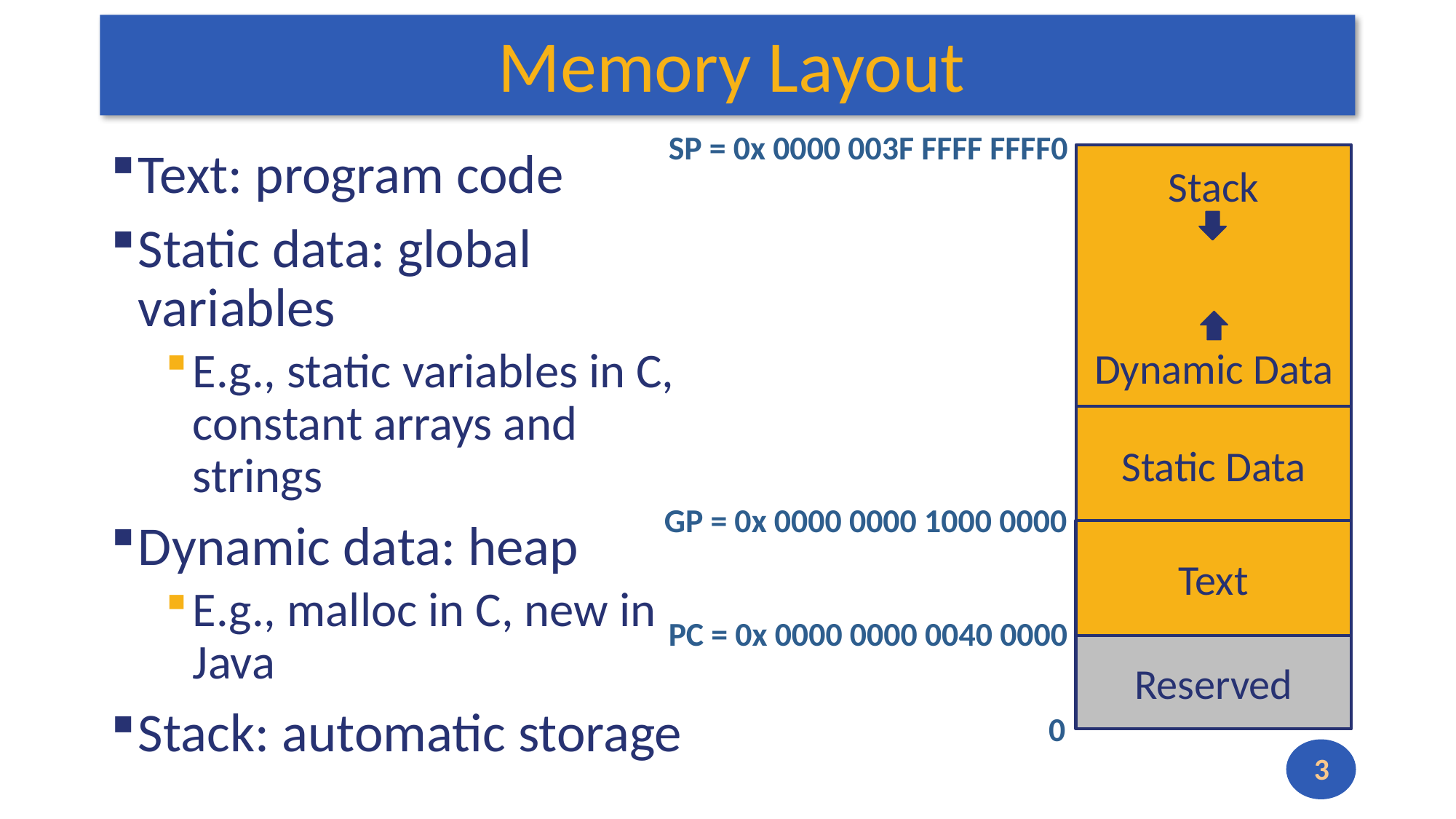

# Memory Layout
SP = 0x 0000 003F FFFF FFFF0
Text: program code
Static data: global variables
E.g., static variables in C, constant arrays and strings
Dynamic data: heap
E.g., malloc in C, new in Java
Stack: automatic storage
Stack

Dynamic Data

Static Data
GP = 0x 0000 0000 1000 0000
Text
PC = 0x 0000 0000 0040 0000
Reserved
0
3